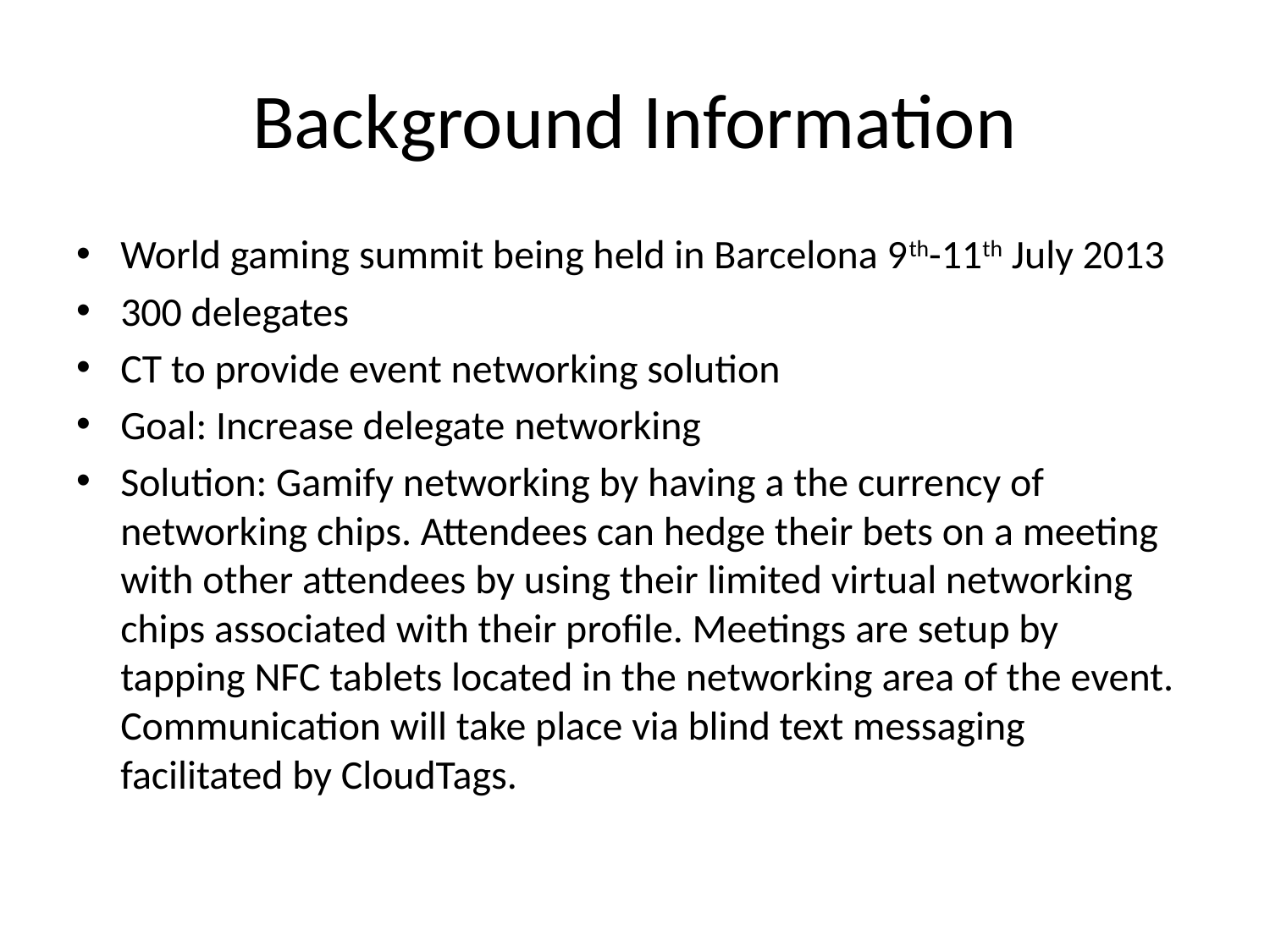

# Background Information
World gaming summit being held in Barcelona 9th-11th July 2013
300 delegates
CT to provide event networking solution
Goal: Increase delegate networking
Solution: Gamify networking by having a the currency of networking chips. Attendees can hedge their bets on a meeting with other attendees by using their limited virtual networking  chips associated with their profile. Meetings are setup by tapping NFC tablets located in the networking area of the event. Communication will take place via blind text messaging facilitated by CloudTags.